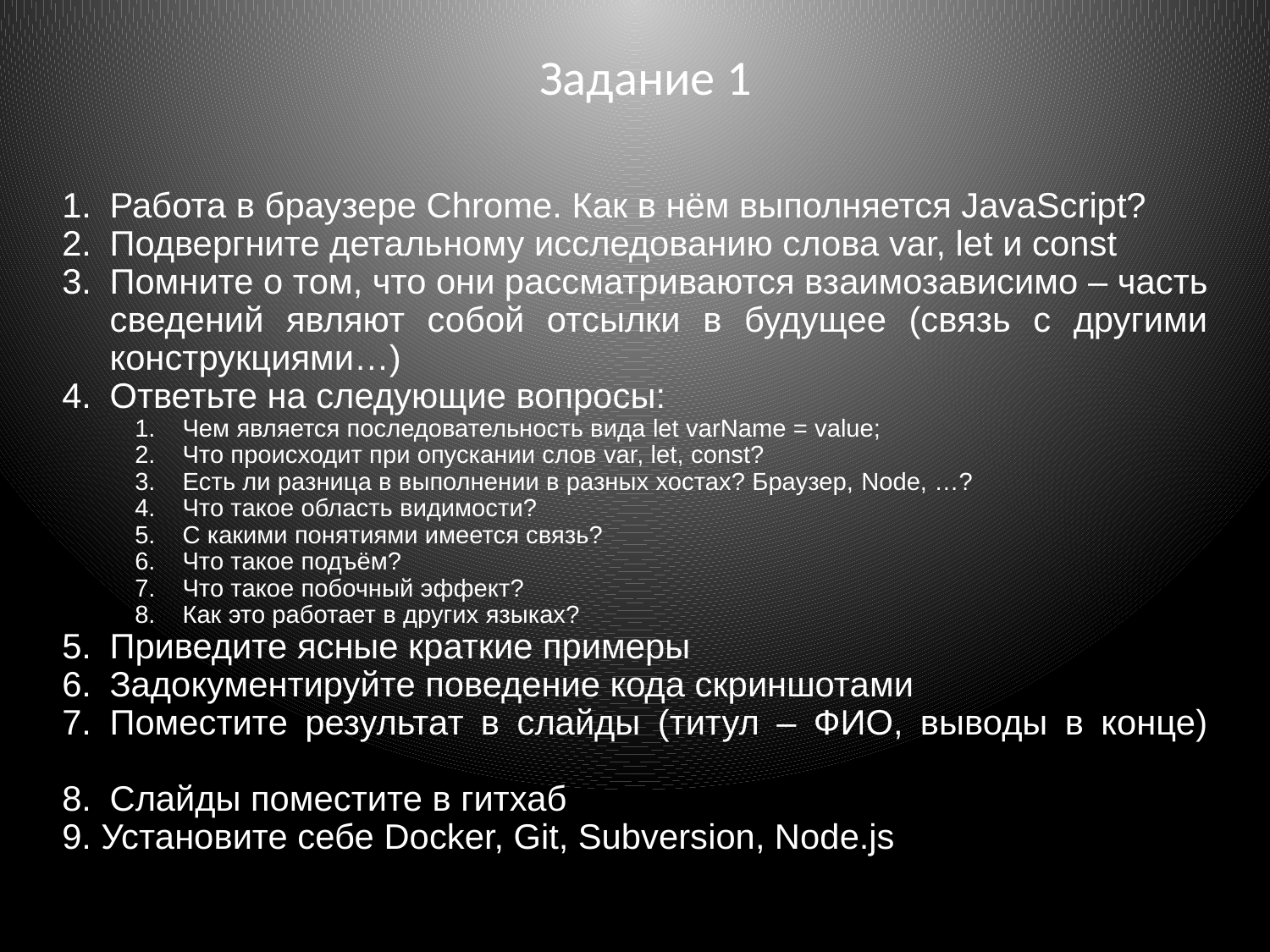

Задание 1

Работа в браузере Chrome. Как в нём выполняется JavaScript?
Подвергните детальному исследованию слова var, let и const
Помните о том, что они рассматриваются взаимозависимо – часть сведений являют собой отсылки в будущее (связь с другими конструкциями…)
Ответьте на следующие вопросы:
Чем является последовательность вида let varName = value;
Что происходит при опускании слов var, let, const?
Есть ли разница в выполнении в разных хостах? Браузер, Node, …?
Что такое область видимости?
С какими понятиями имеется связь?
Что такое подъём?
Что такое побочный эффект?
Как это работает в других языках?
Приведите ясные краткие примеры
Задокументируйте поведение кода скриншотами
Поместите результат в слайды (титул – ФИО, выводы в конце)
Слайды поместите в гитхаб
9. Установите себе Docker, Git, Subversion, Node.js